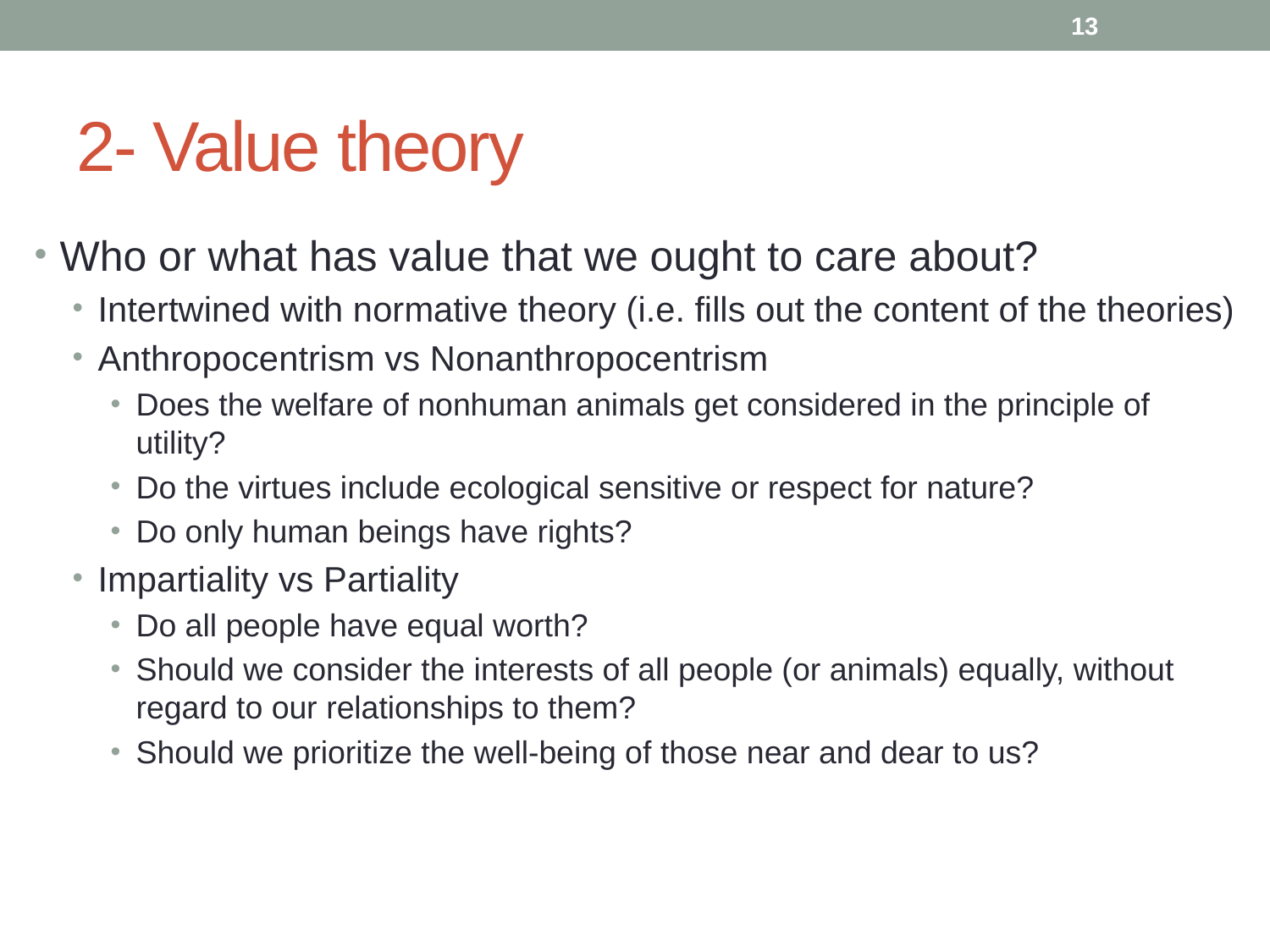

13
# 2- Value theory
Who or what has value that we ought to care about?
Intertwined with normative theory (i.e. fills out the content of the theories)
Anthropocentrism vs Nonanthropocentrism
Does the welfare of nonhuman animals get considered in the principle of utility?
Do the virtues include ecological sensitive or respect for nature?
Do only human beings have rights?
Impartiality vs Partiality
Do all people have equal worth?
Should we consider the interests of all people (or animals) equally, without regard to our relationships to them?
Should we prioritize the well-being of those near and dear to us?